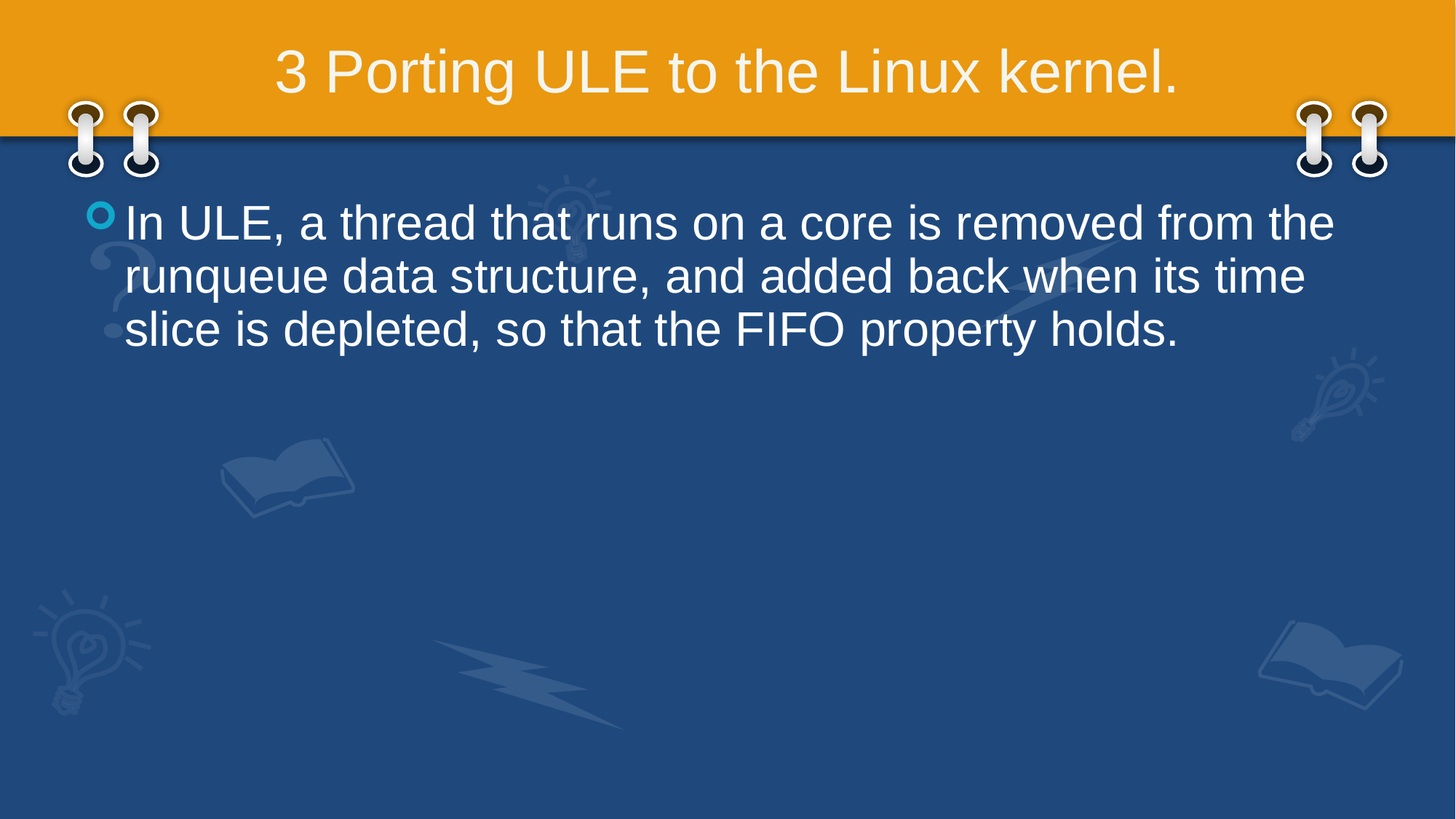

# 3 Porting ULE to the Linux kernel.
In ULE, a thread that runs on a core is removed from the runqueue data structure, and added back when its time slice is depleted, so that the FIFO property holds.